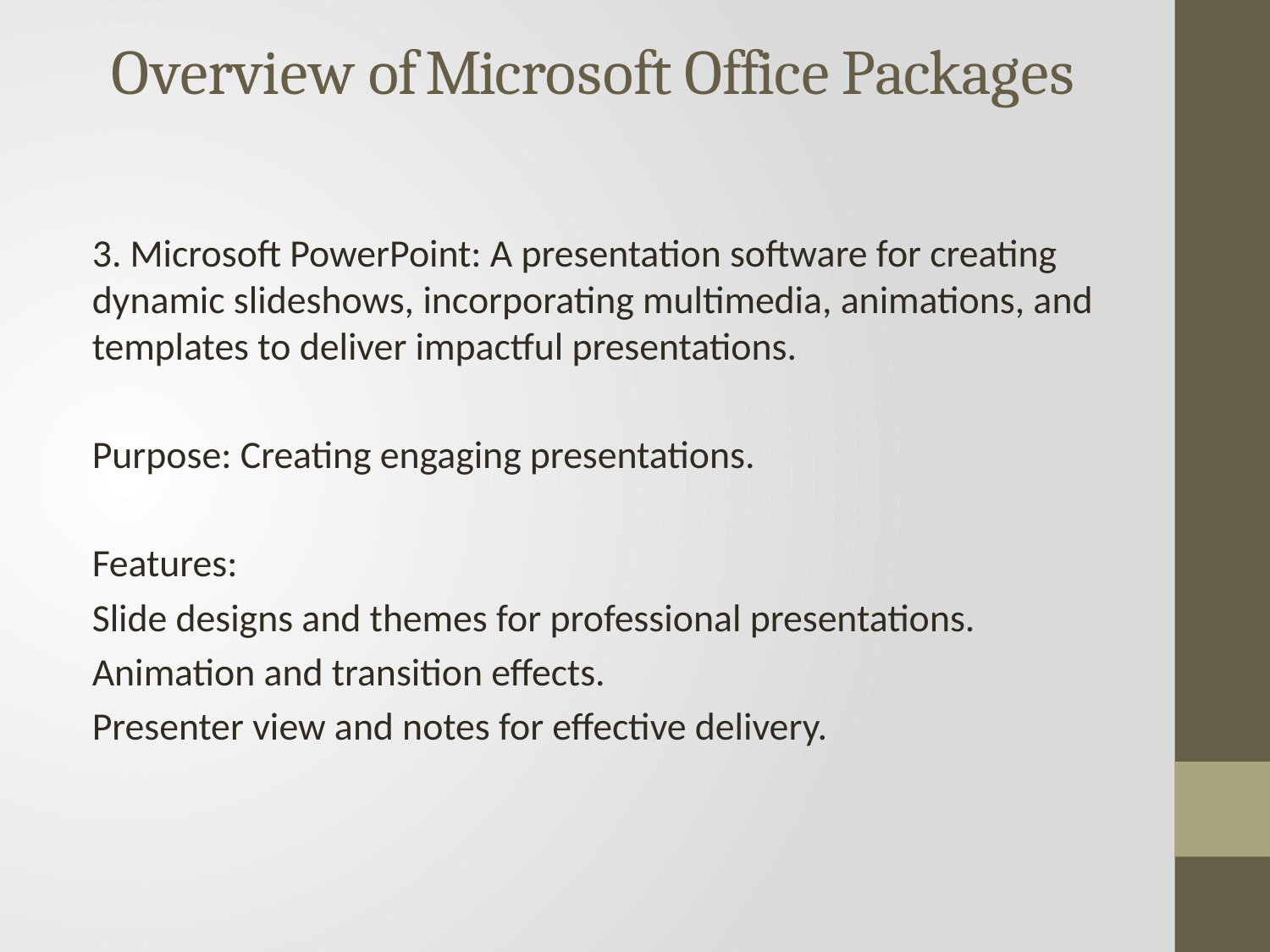

# Overview of Microsoft Office Packages
3. Microsoft PowerPoint: A presentation software for creating dynamic slideshows, incorporating multimedia, animations, and templates to deliver impactful presentations.

Purpose: Creating engaging presentations.

Features:
Slide designs and themes for professional presentations.
Animation and transition effects.
Presenter view and notes for effective delivery.